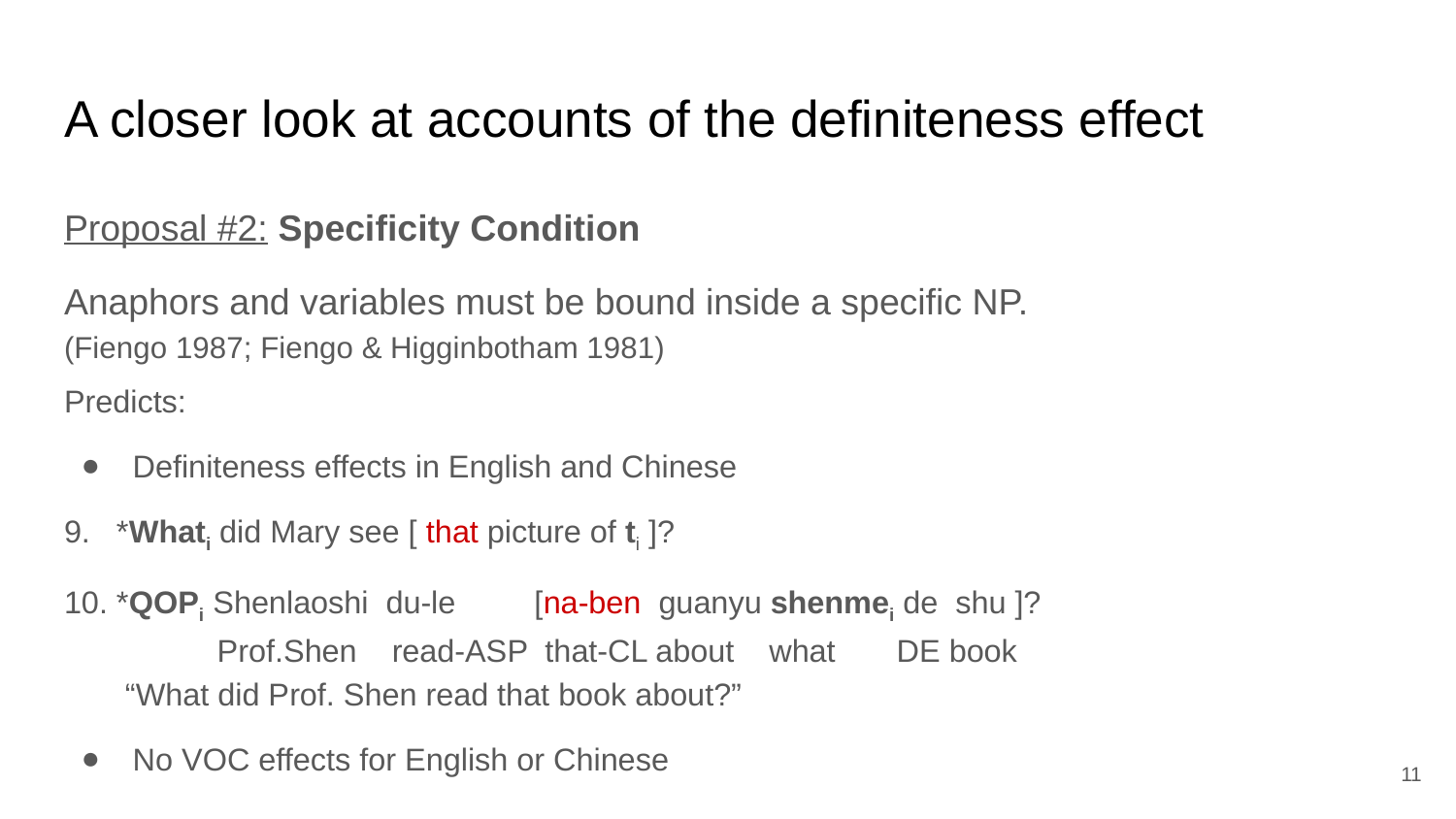

# A closer look at accounts of the definiteness effect
Proposal #2: Specificity Condition
Anaphors and variables must be bound inside a specific NP.
(Fiengo 1987; Fiengo & Higginbotham 1981)
Predicts:
Definiteness effects in English and Chinese
9.   *Whati did Mary see [ that picture of ti ]?
10. *QOPi Shenlaoshi  du-le         [na-ben  guanyu shenmei de  shu ]?
       		   Prof.Shen    read-ASP  that-CL about    what       DE book
       “What did Prof. Shen read that book about?”
No VOC effects for English or Chinese
11